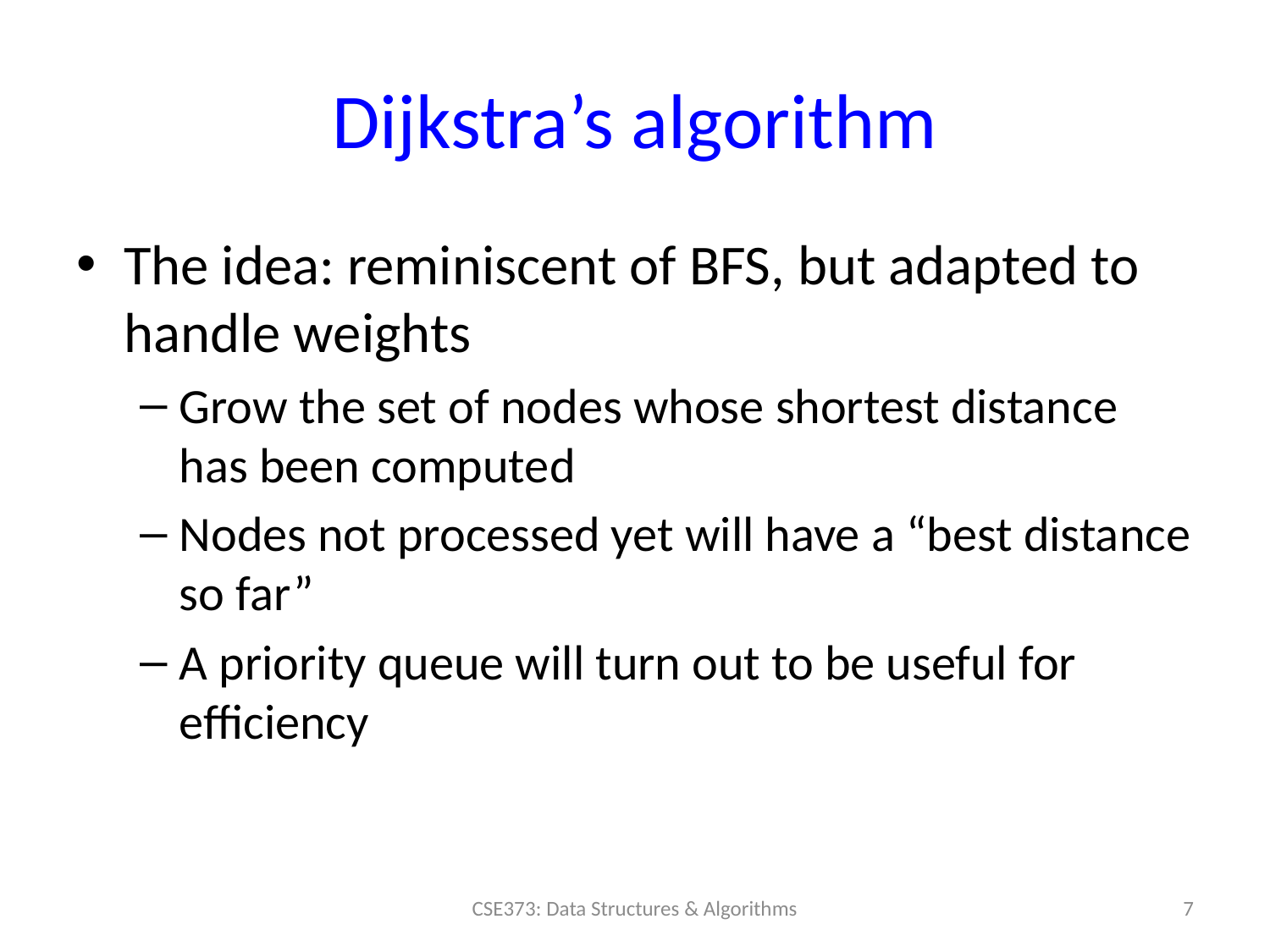

# Dijkstra’s algorithm
The idea: reminiscent of BFS, but adapted to handle weights
Grow the set of nodes whose shortest distance has been computed
Nodes not processed yet will have a “best distance so far”
A priority queue will turn out to be useful for efficiency

7
CSE373: Data Structures & Algorithms